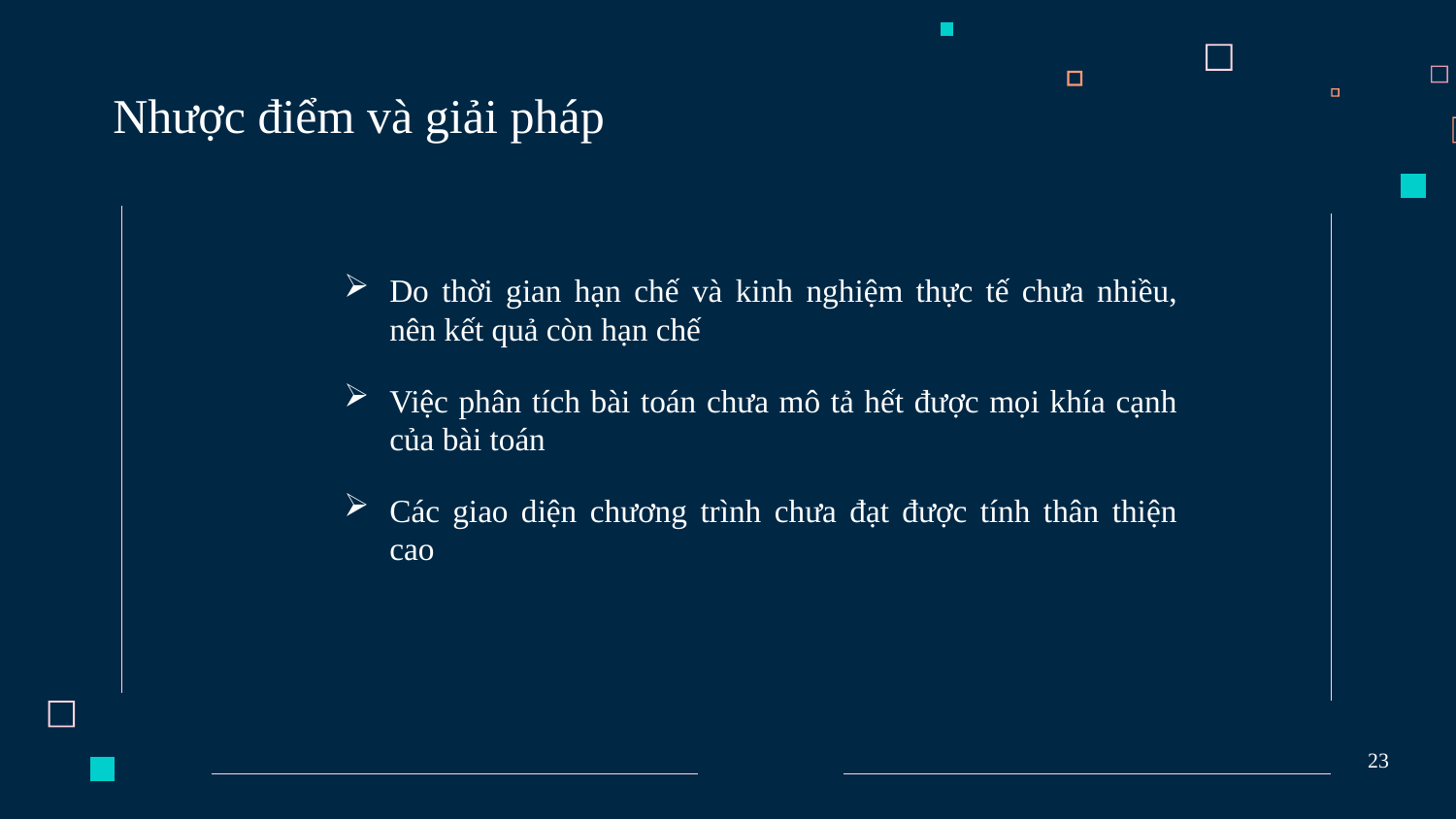

# Nhược điểm và giải pháp

Do thời gian hạn chế và kinh nghiệm thực tế chưa nhiều, nên kết quả còn hạn chế
Việc phân tích bài toán chưa mô tả hết được mọi khía cạnh của bài toán
Các giao diện chương trình chưa đạt được tính thân thiện cao

23